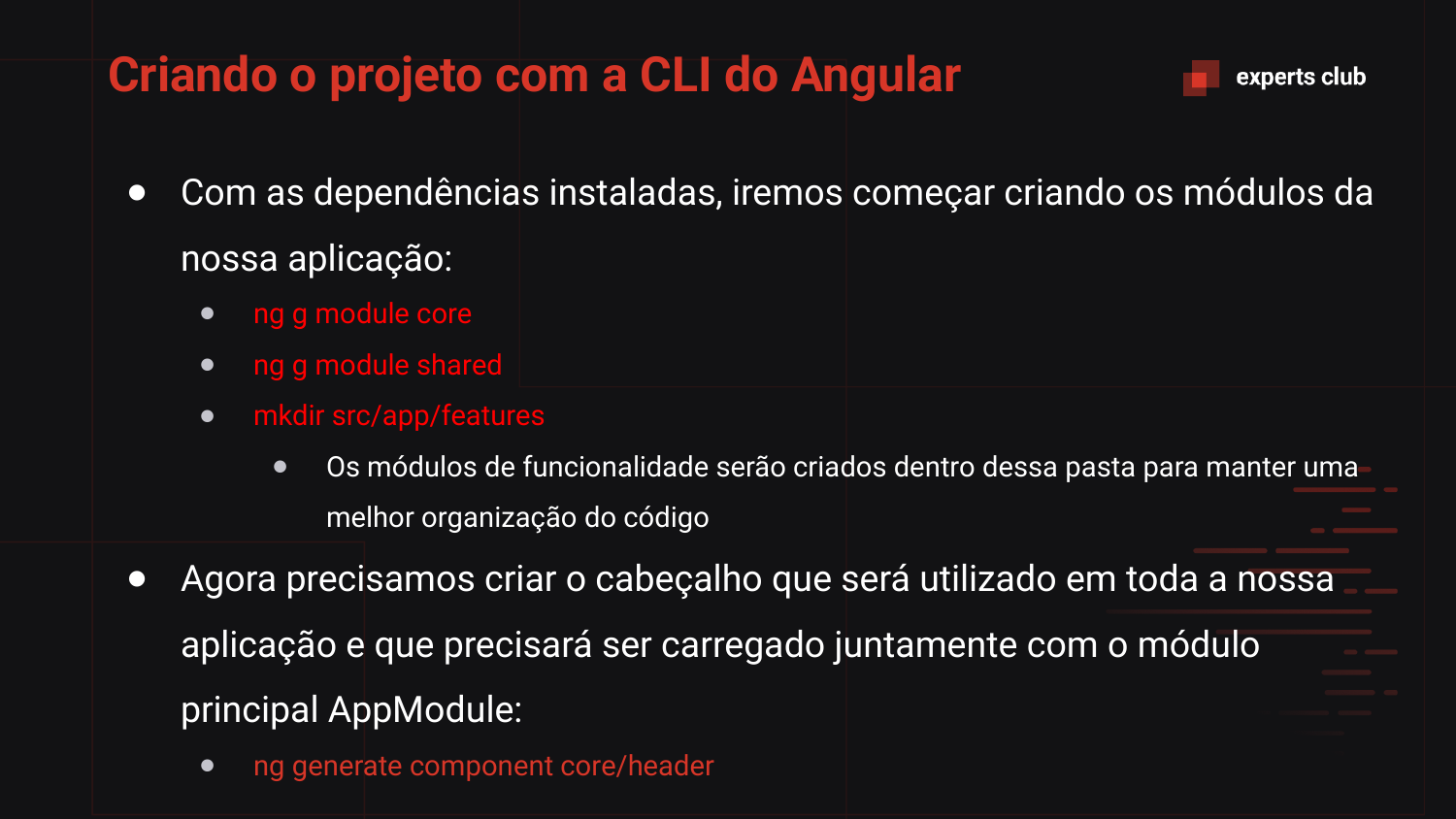

# Criando o projeto com a CLI do Angular
Com as dependências instaladas, iremos começar criando os módulos da nossa aplicação:
ng g module core
ng g module shared
mkdir src/app/features
Os módulos de funcionalidade serão criados dentro dessa pasta para manter uma melhor organização do código
Agora precisamos criar o cabeçalho que será utilizado em toda a nossa aplicação e que precisará ser carregado juntamente com o módulo principal AppModule:
ng generate component core/header